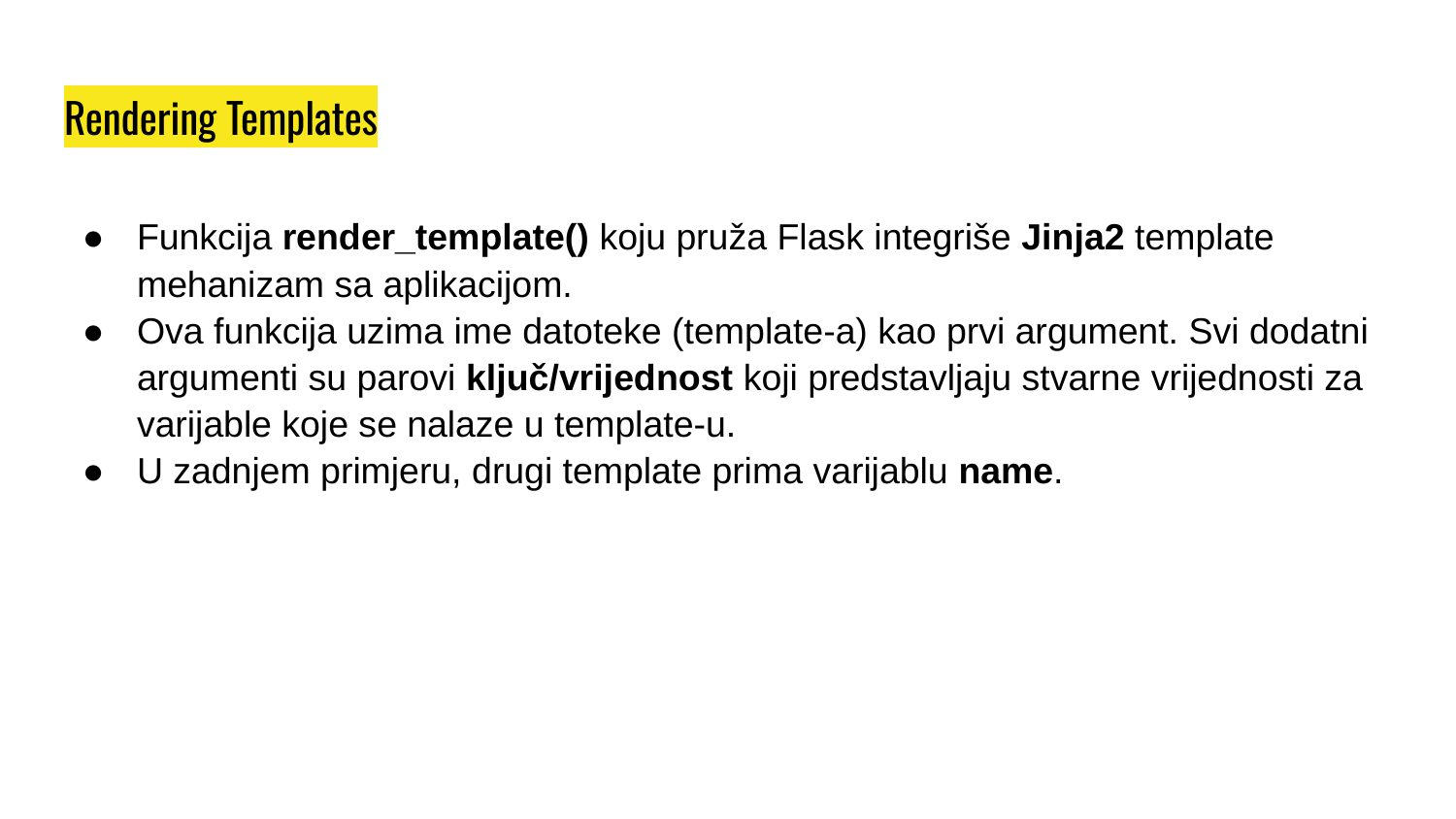

# Rendering Templates
Funkcija render_template() koju pruža Flask integriše Jinja2 template mehanizam sa aplikacijom.
Ova funkcija uzima ime datoteke (template-a) kao prvi argument. Svi dodatni argumenti su parovi ključ/vrijednost koji predstavljaju stvarne vrijednosti za varijable koje se nalaze u template-u.
U zadnjem primjeru, drugi template prima varijablu name.